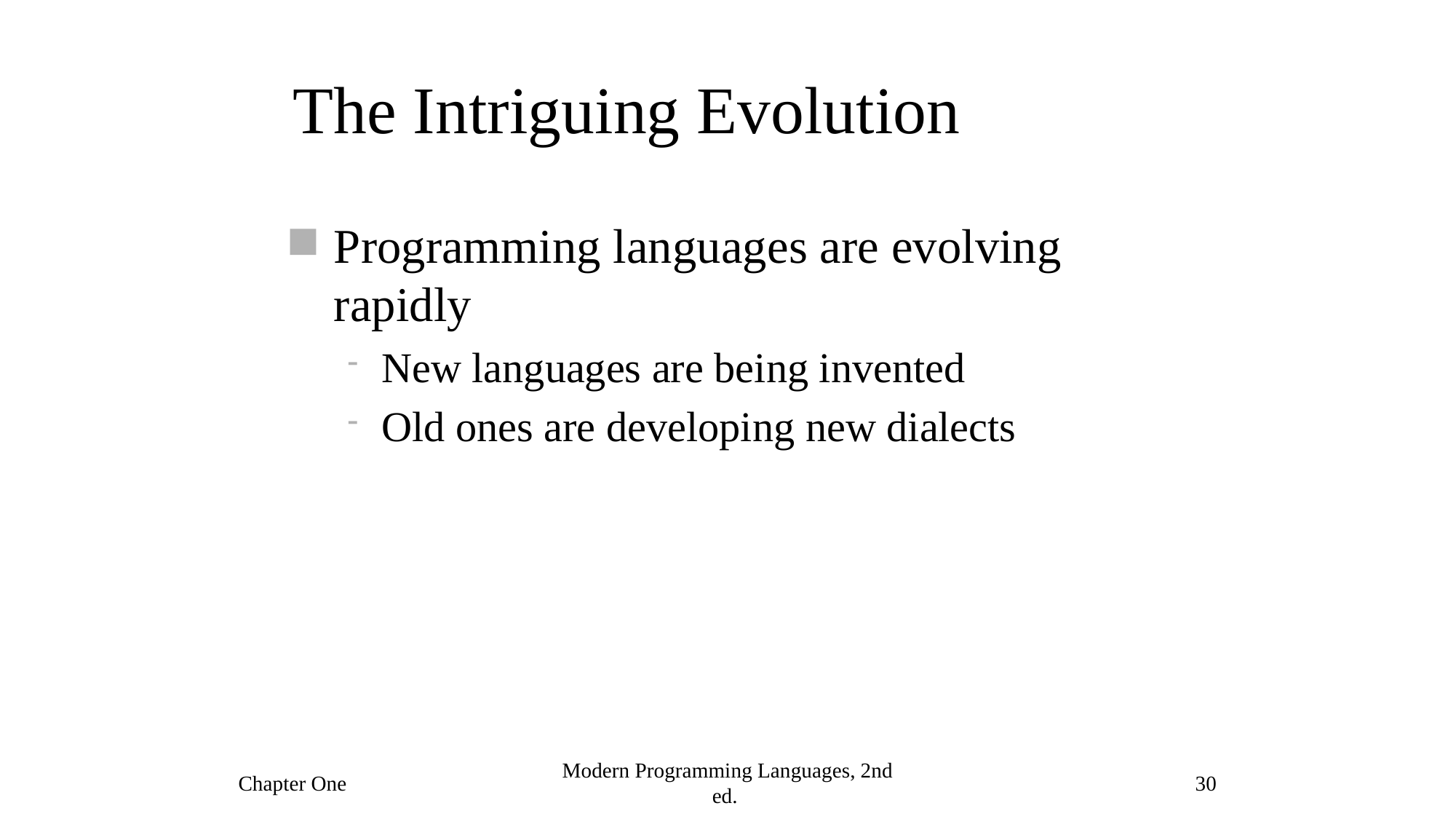

The Intriguing Evolution
Programming languages are evolving rapidly
New languages are being invented
Old ones are developing new dialects
Chapter One
Modern Programming Languages, 2nd ed.
30